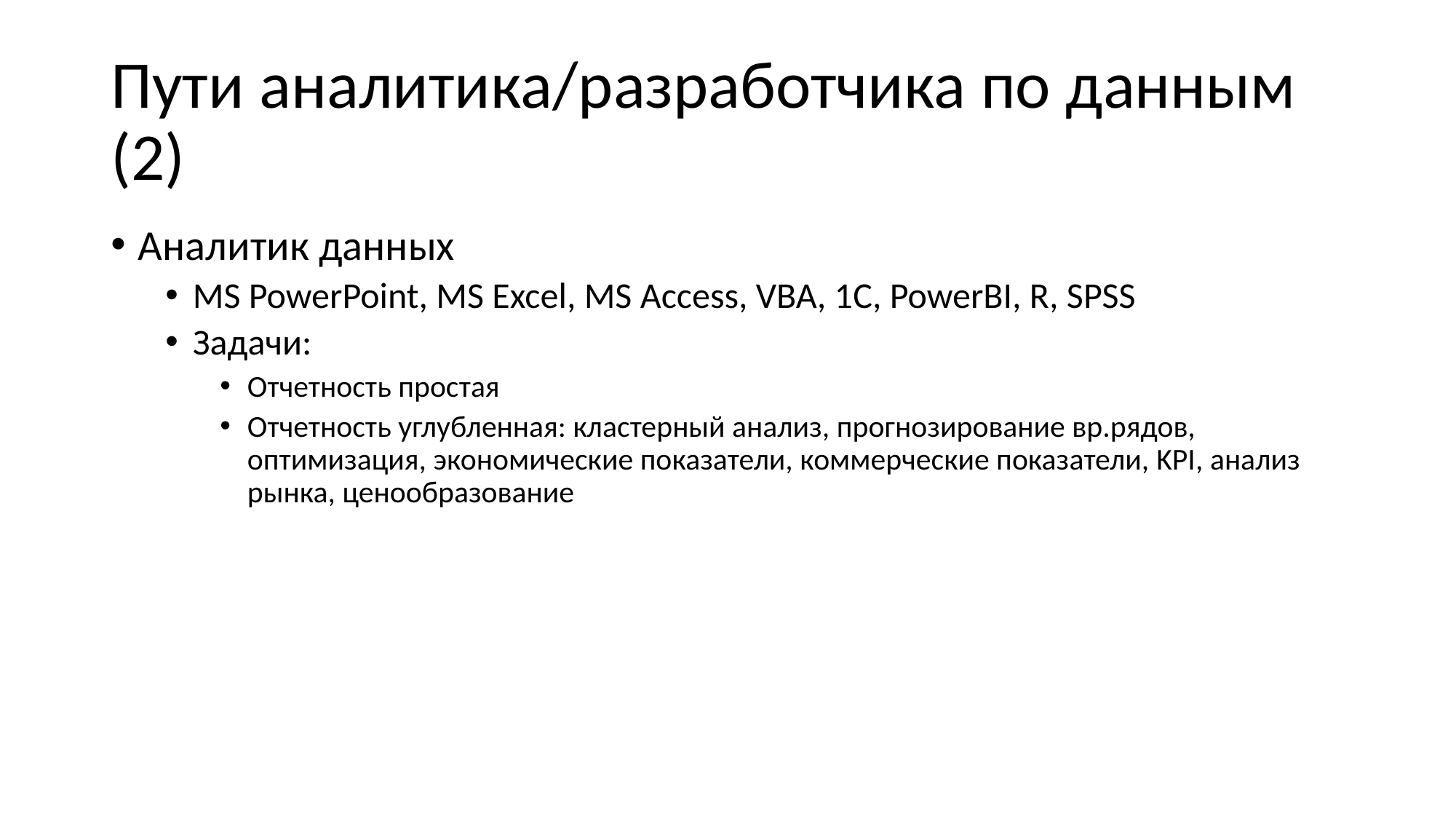

# Пути аналитика/разработчика по данным (2)
Аналитик данных
MS PowerPoint, MS Excel, MS Access, VBA, 1С, PowerBI, R, SPSS
Задачи:
Отчетность простая
Отчетность углубленная: кластерный анализ, прогнозирование вр.рядов, оптимизация, экономические показатели, коммерческие показатели, KPI, анализ рынка, ценообразование